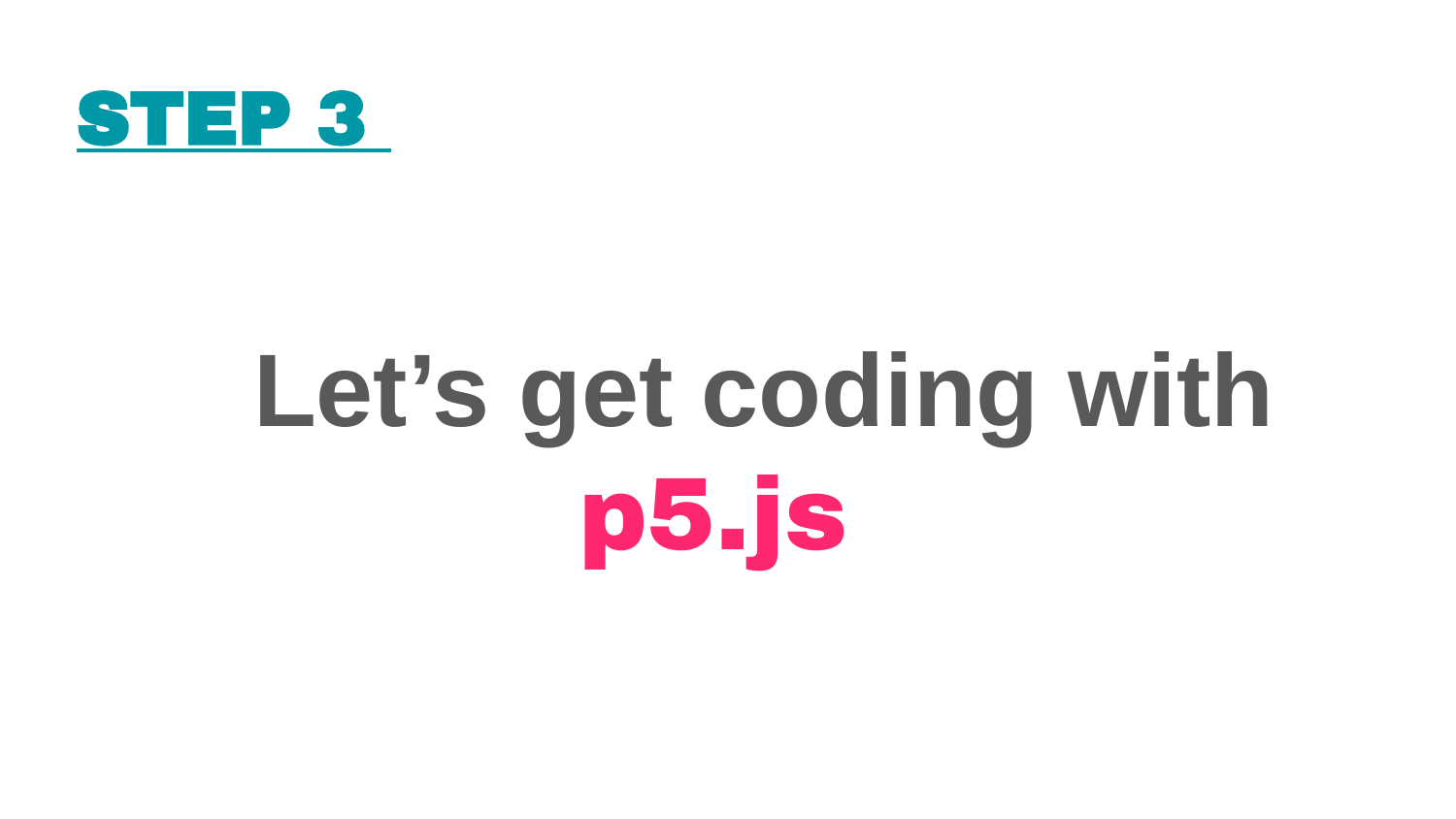

STEP 3
   Let’s get coding with p5.js